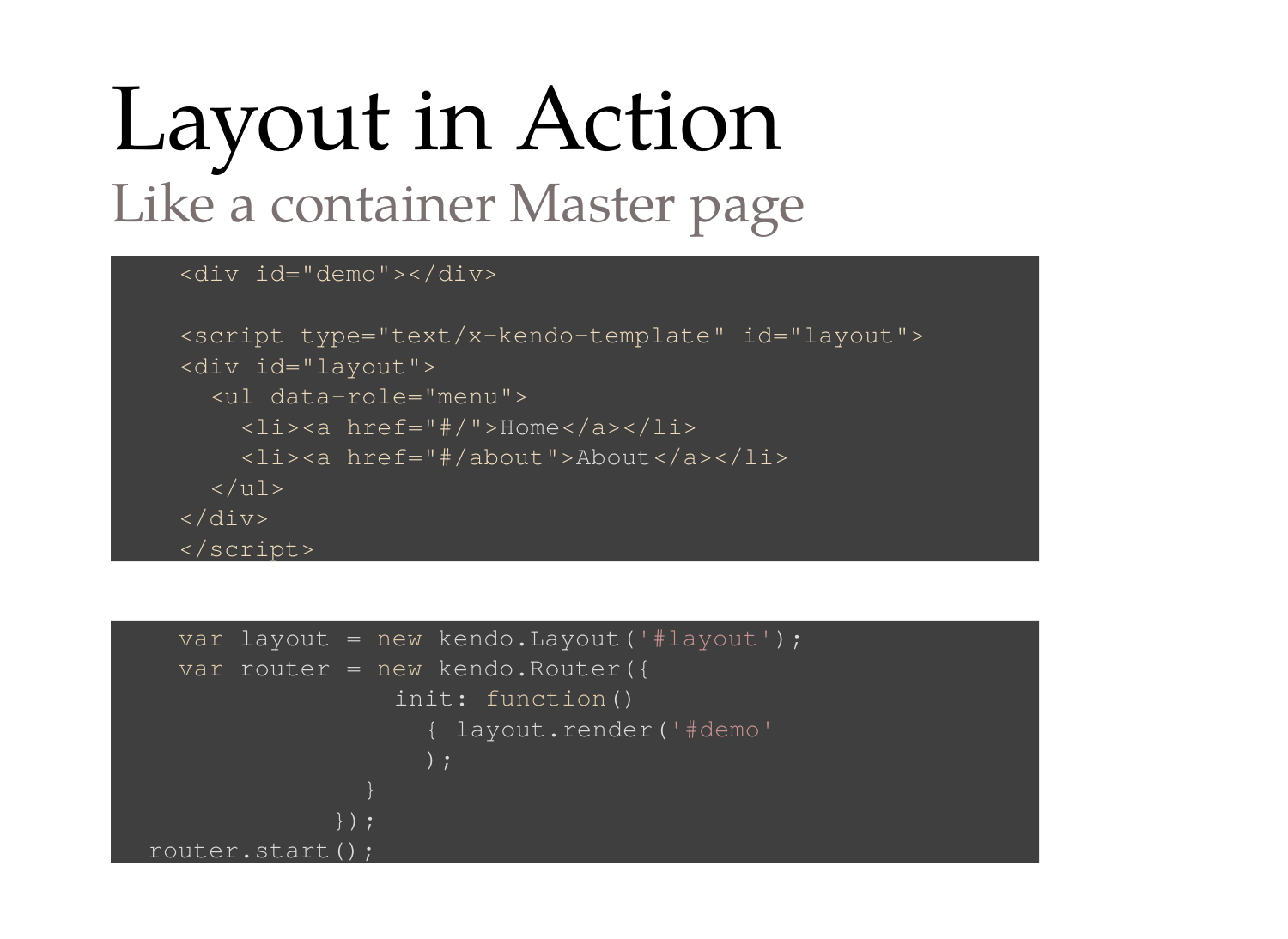

Layout in Action
Like a container Master page
<div id="demo"></div>

<script type="text/x-kendo-template" id="layout">
<div id="layout">
<ul data-role="menu">
<li><a href="#/">Home</a></li>
<li><a href="#/about">About</a></li>
</ul>
</div>
</script>
var layout = new kendo.Layout('#layout'); var router = new kendo.Router({
init: function() { layout.render('#demo');
}
});
router.start();